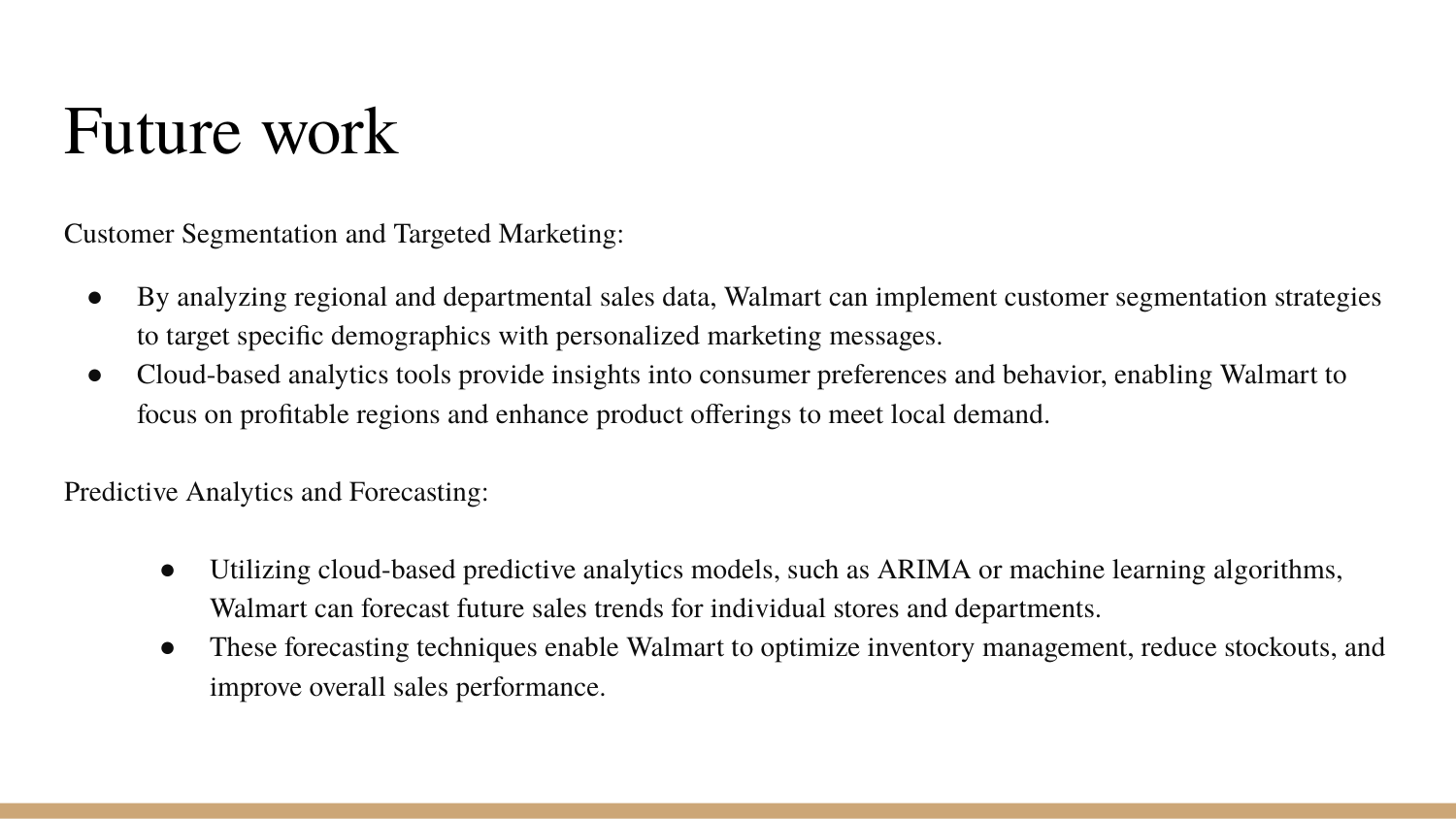

# Future work
Customer Segmentation and Targeted Marketing:
By analyzing regional and departmental sales data, Walmart can implement customer segmentation strategies to target specific demographics with personalized marketing messages.
Cloud-based analytics tools provide insights into consumer preferences and behavior, enabling Walmart to focus on profitable regions and enhance product offerings to meet local demand.

Predictive Analytics and Forecasting:

Utilizing cloud-based predictive analytics models, such as ARIMA or machine learning algorithms, Walmart can forecast future sales trends for individual stores and departments.
These forecasting techniques enable Walmart to optimize inventory management, reduce stockouts, and improve overall sales performance.